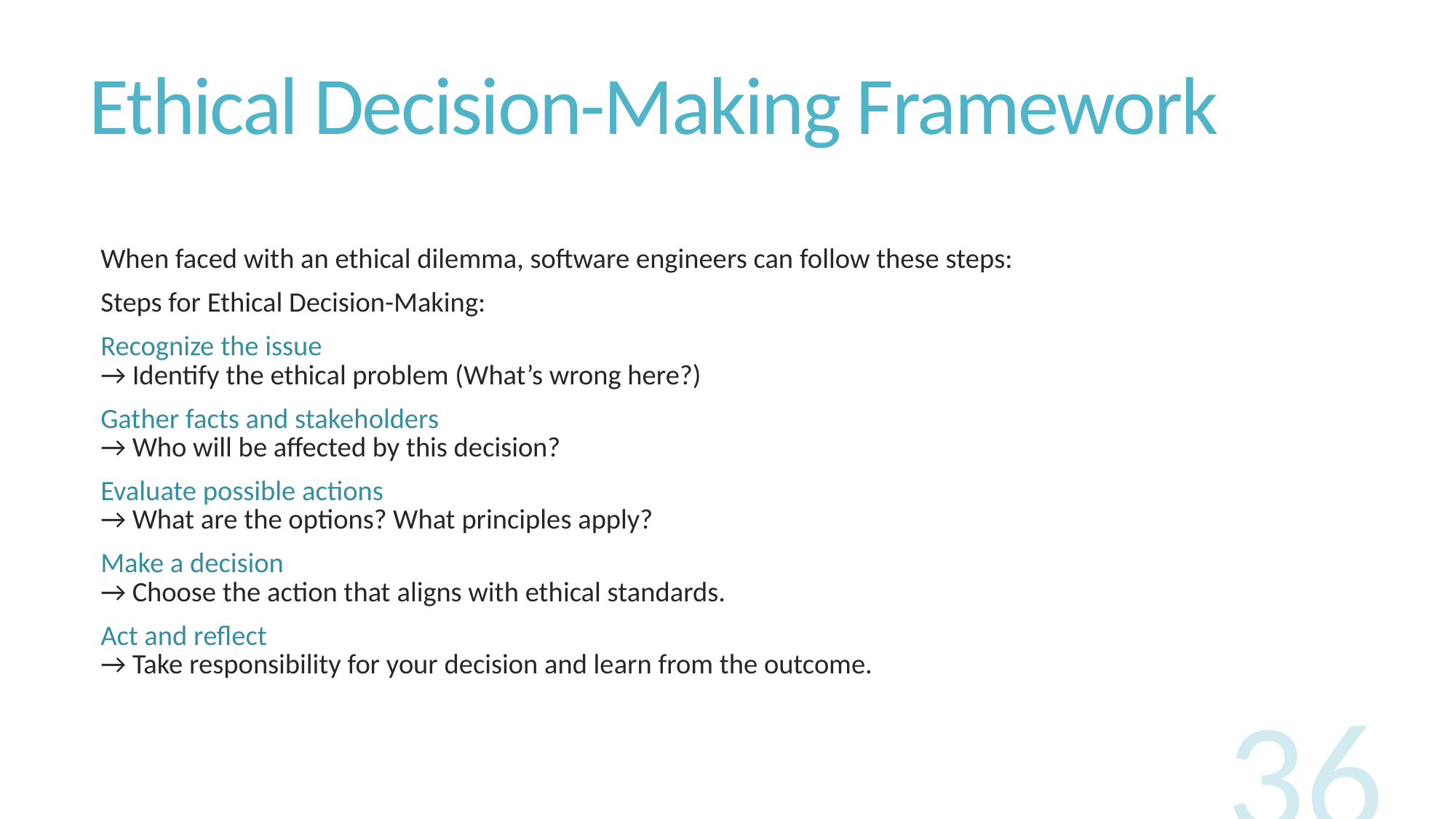

# Ethical Decision-Making Framework
When faced with an ethical dilemma, software engineers can follow these steps:
Steps for Ethical Decision-Making:
Recognize the issue
→ Identify the ethical problem (What’s wrong here?)
Gather facts and stakeholders
→ Who will be affected by this decision?
Evaluate possible actions
→ What are the options? What principles apply?
Make a decision
→ Choose the action that aligns with ethical standards.
Act and reflect
→ Take responsibility for your decision and learn from the outcome.

36